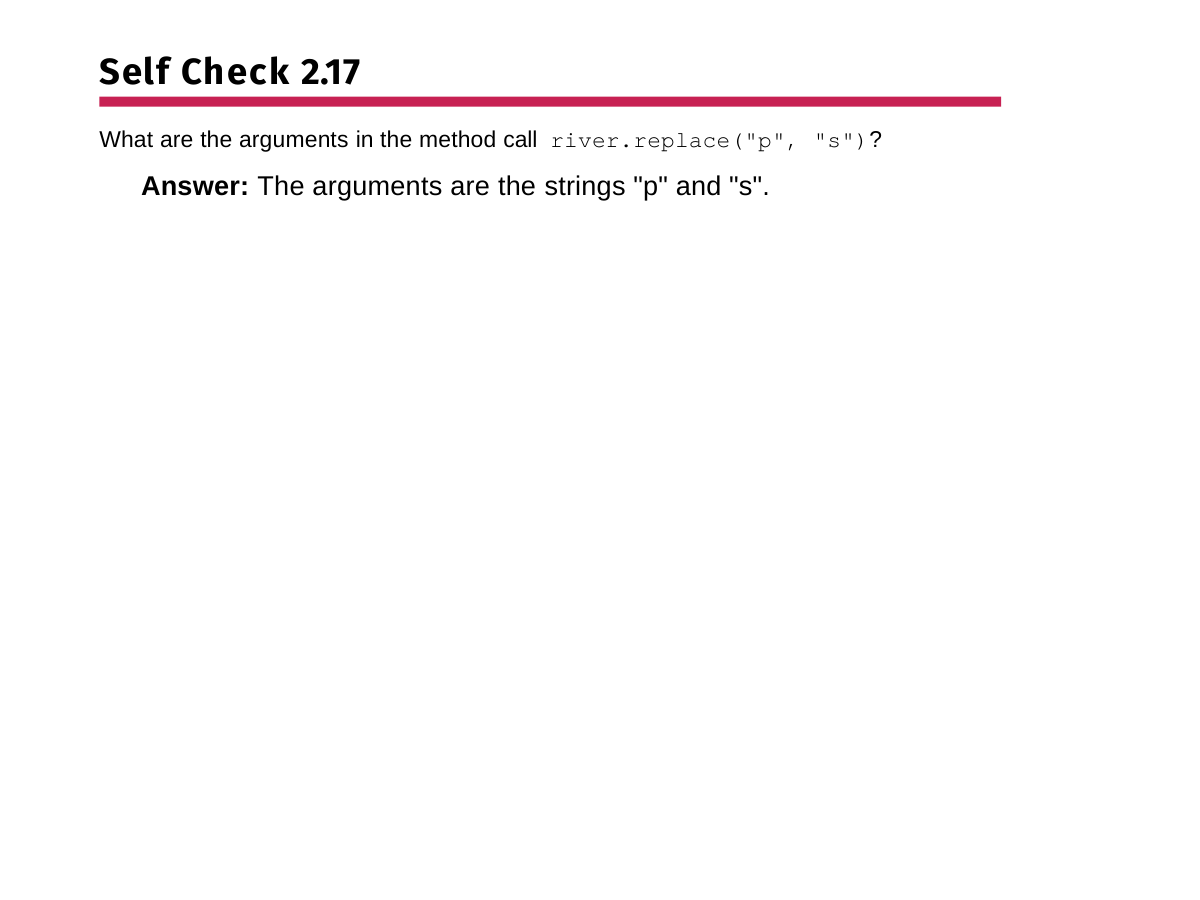

# Self Check 2.17

What are the arguments in the method call  river.replace("p", "s")?
Answer: The arguments are the strings "p" and "s".